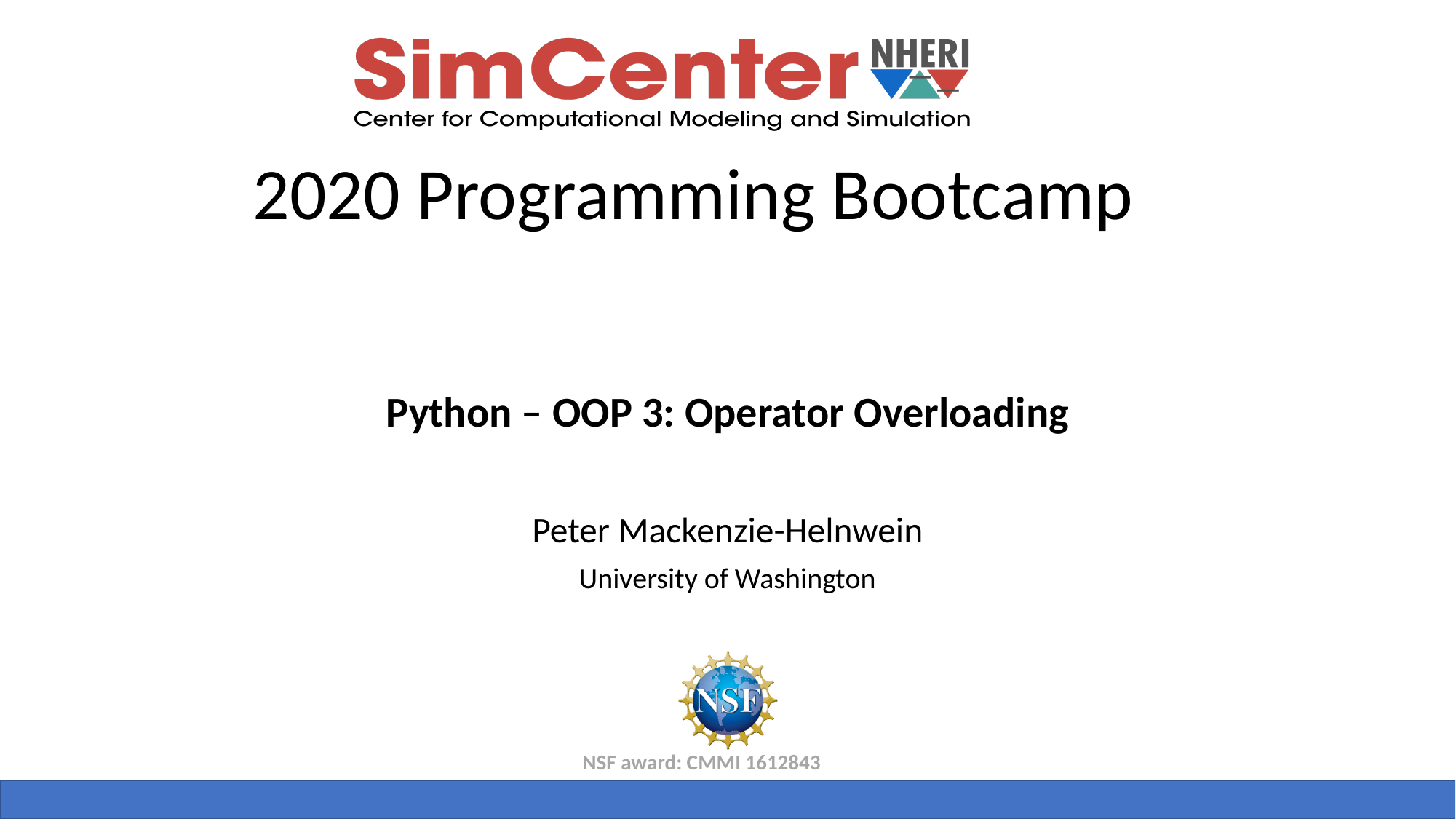

Python – OOP 3: Operator Overloading
Peter Mackenzie-Helnwein
University of Washington